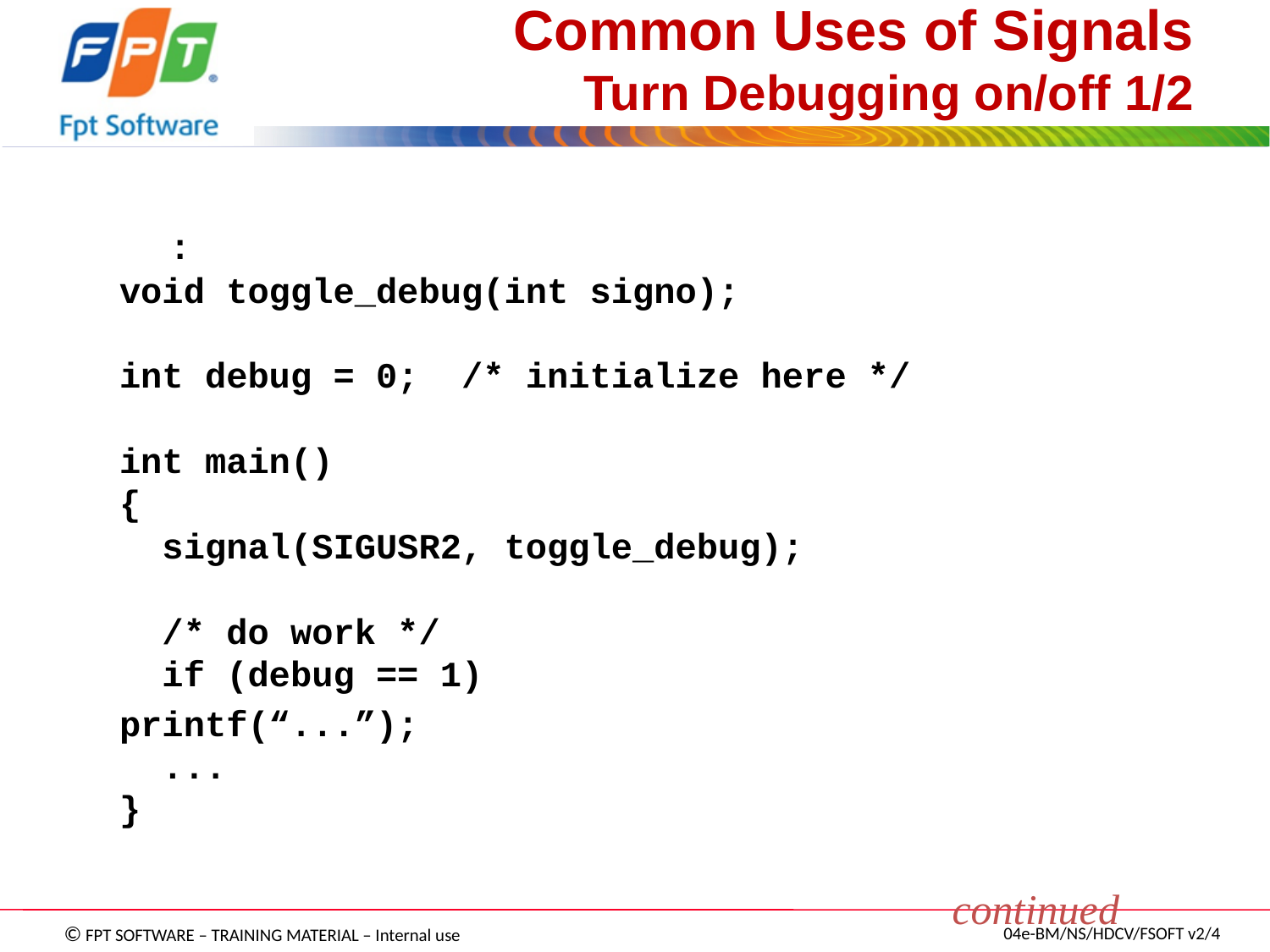

# Common Uses of Signals Turn Debugging on/off 1/2
	  :
void toggle_debug(int signo);
int debug = 0;  /* initialize here */
int main()
{
  signal(SIGUSR2, toggle_debug);
  /* do work */
  if (debug == 1)
			printf(“...”);
  ...
}
continued